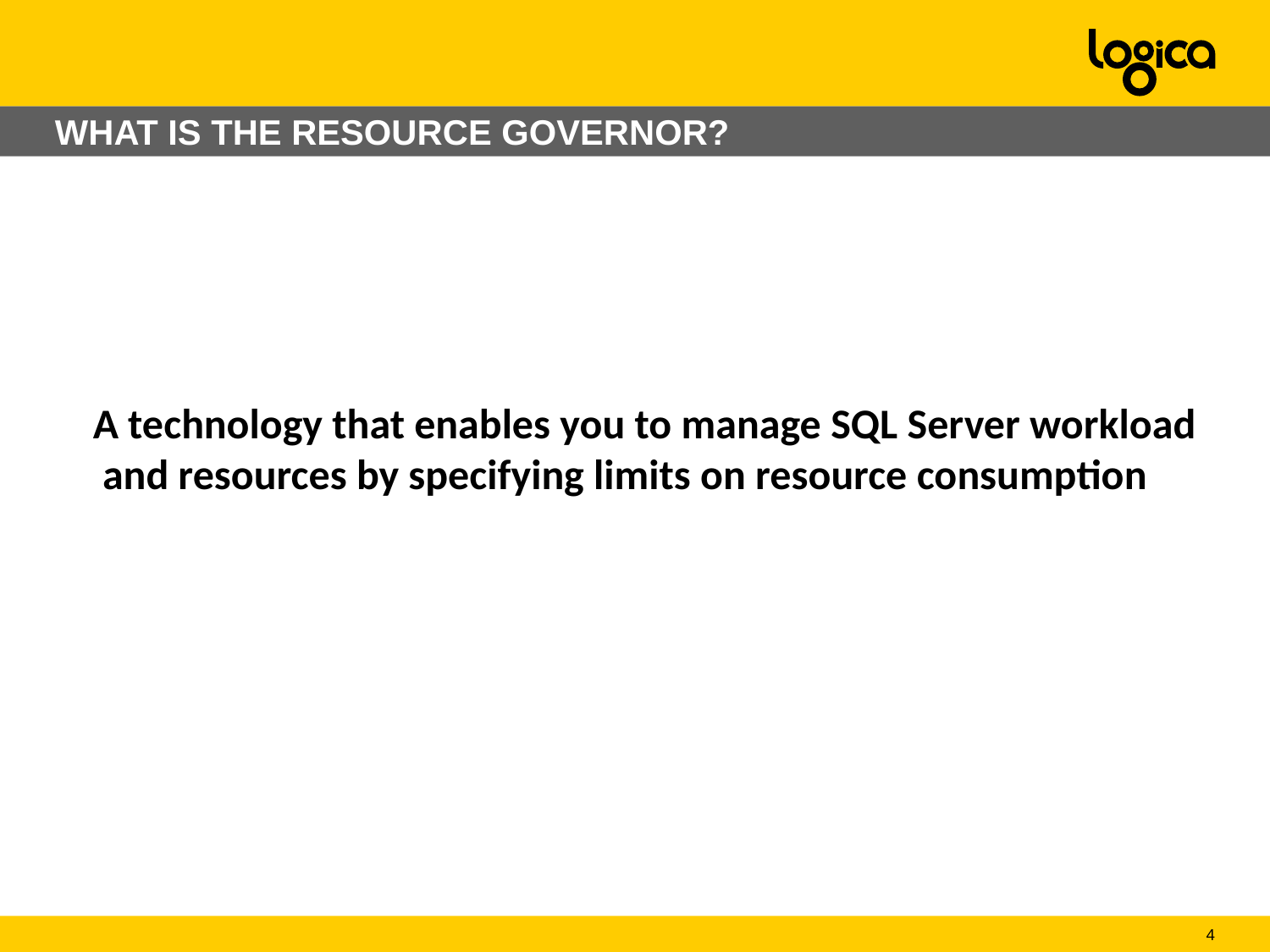

# WHAT IS THE RESOURCE GOVERNOR?

    A technology that enables you to manage SQL Server workload and resources by specifying limits on resource consumption
4